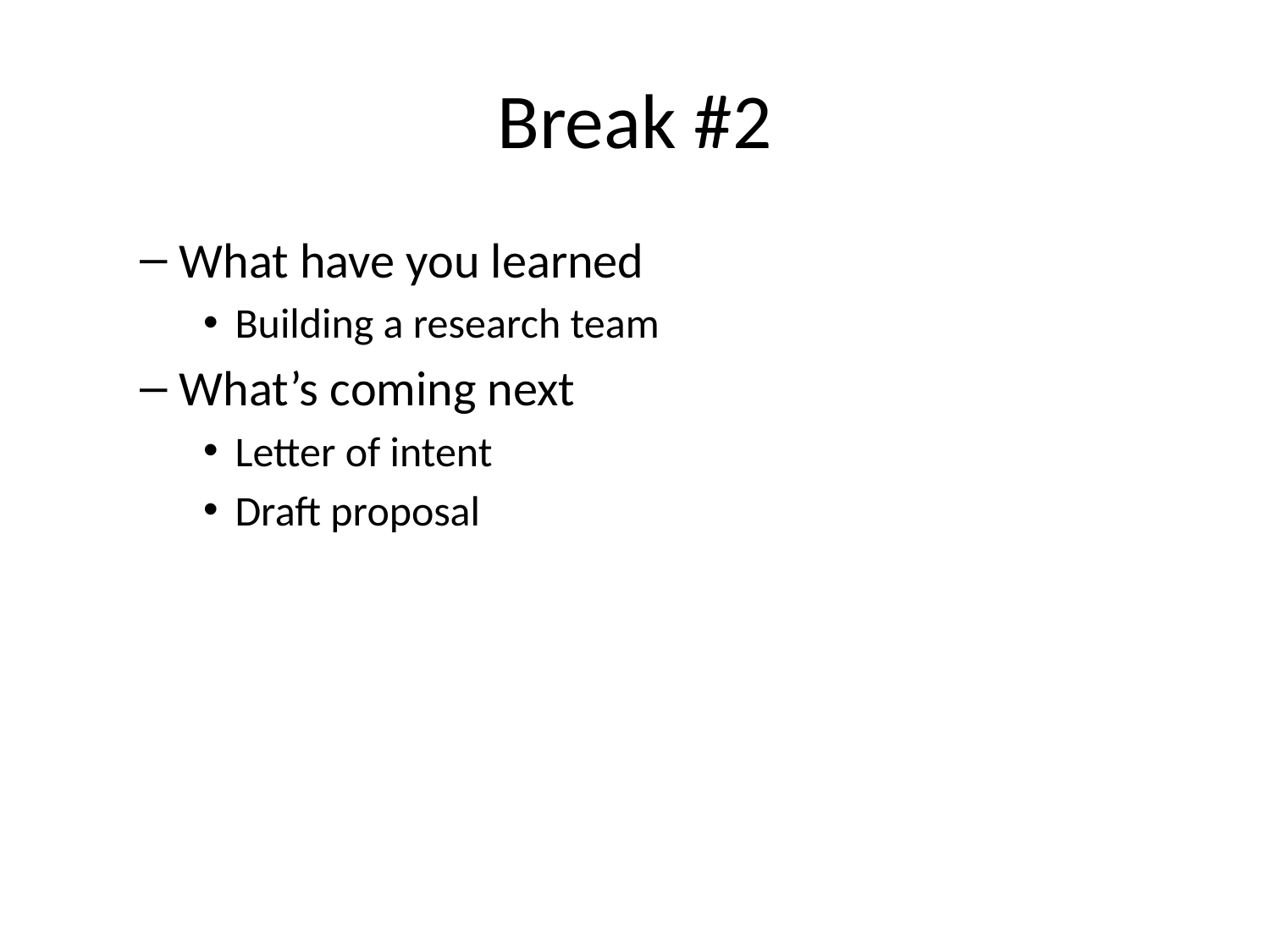

# Break #2
What have you learned
Building a research team
What’s coming next
Letter of intent
Draft proposal